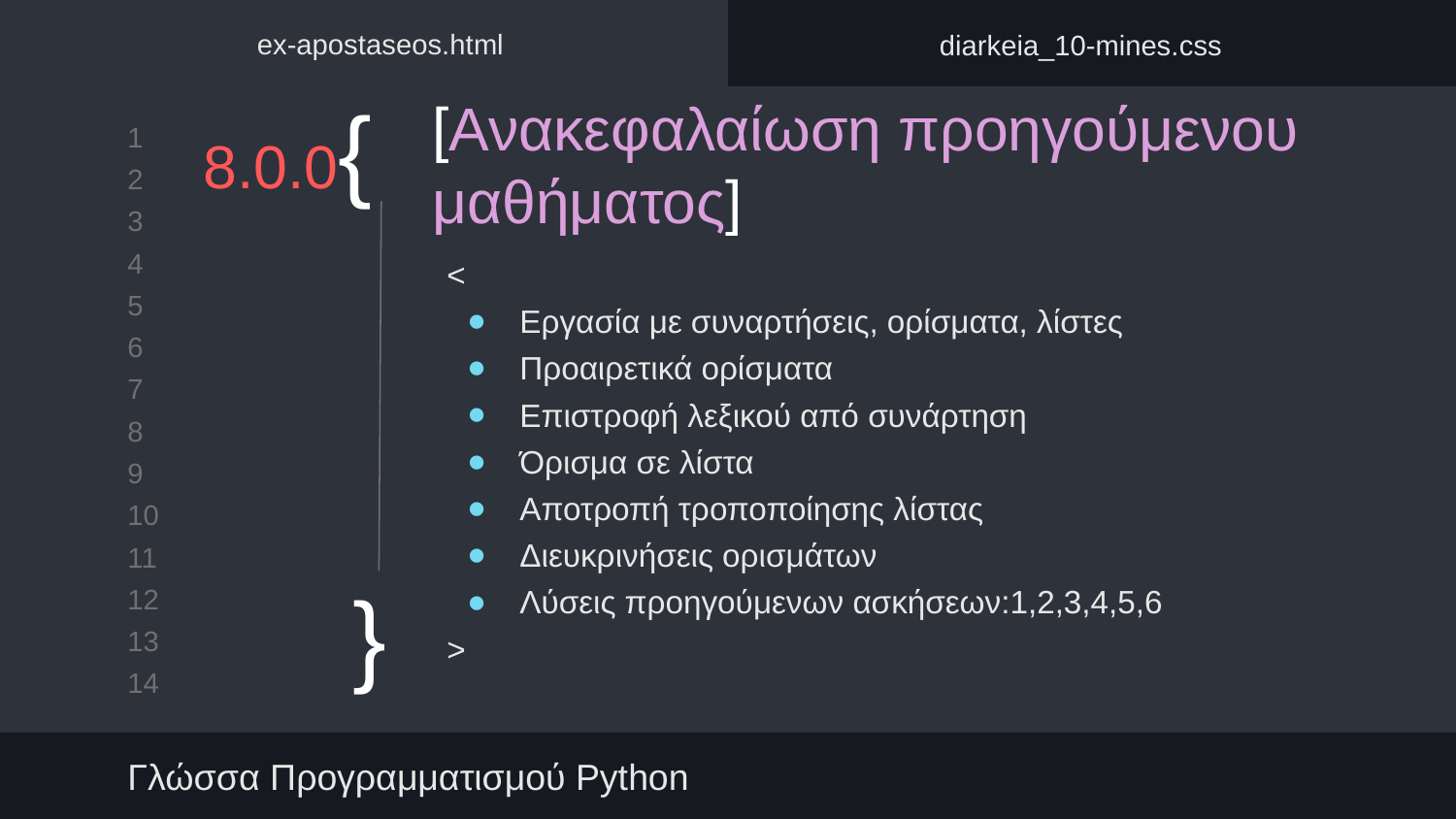

ex-apostaseos.html
diarkeia_10-mines.css
# 8.0.0{
[Ανακεφαλαίωση προηγούμενου μαθήματος]
<
Εργασία με συναρτήσεις, ορίσματα, λίστες
Προαιρετικά ορίσματα
Επιστροφή λεξικού από συνάρτηση
Όρισμα σε λίστα
Αποτροπή τροποποίησης λίστας
Διευκρινήσεις ορισμάτων
Λύσεις προηγούμενων ασκήσεων:1,2,3,4,5,6
>
}
Γλώσσα Προγραμματισμού Python